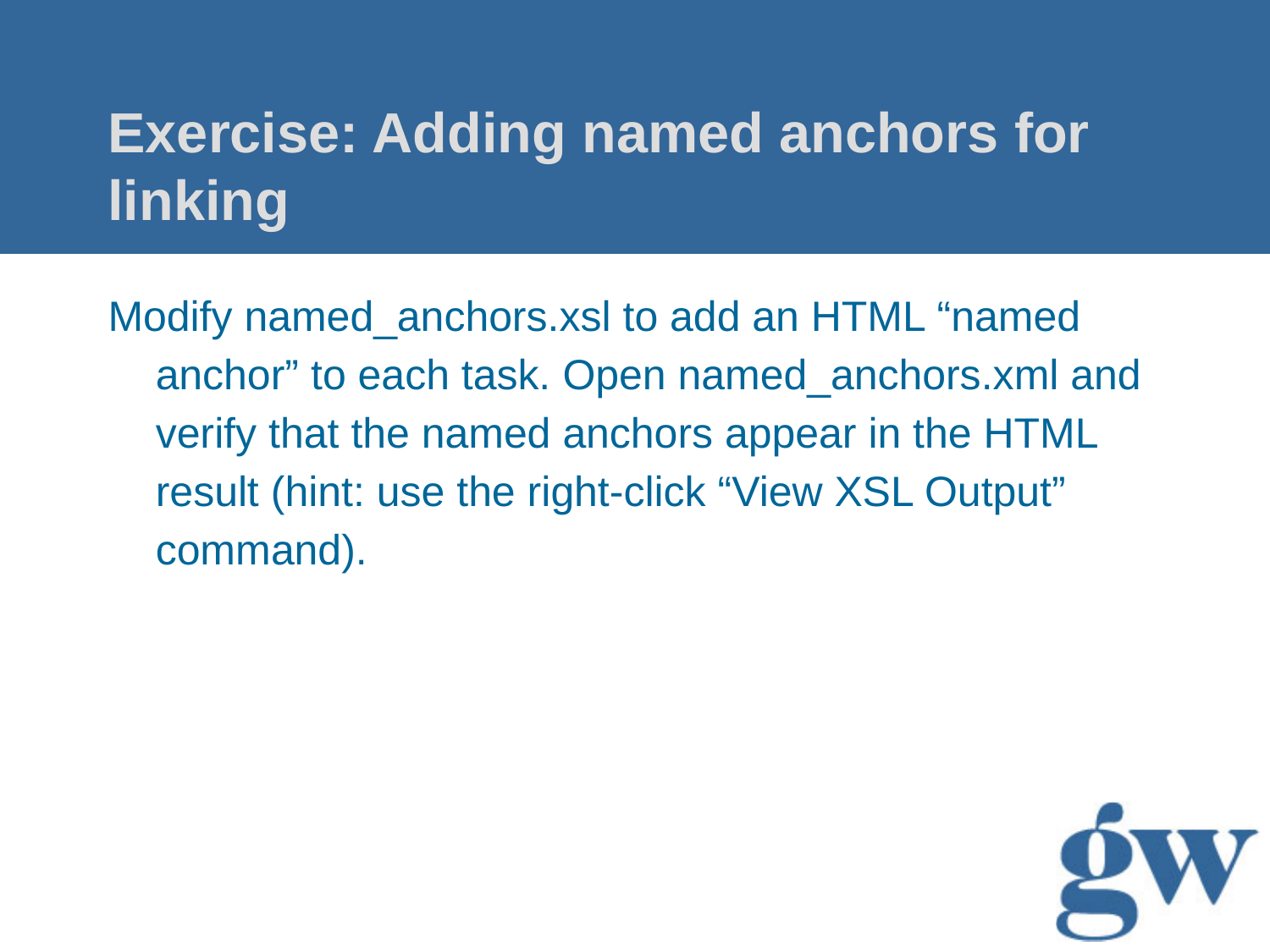

# Exercise: Adding named anchors for linking
Modify named_anchors.xsl to add an HTML “named anchor” to each task. Open named_anchors.xml and verify that the named anchors appear in the HTML result (hint: use the right-click “View XSL Output” command).